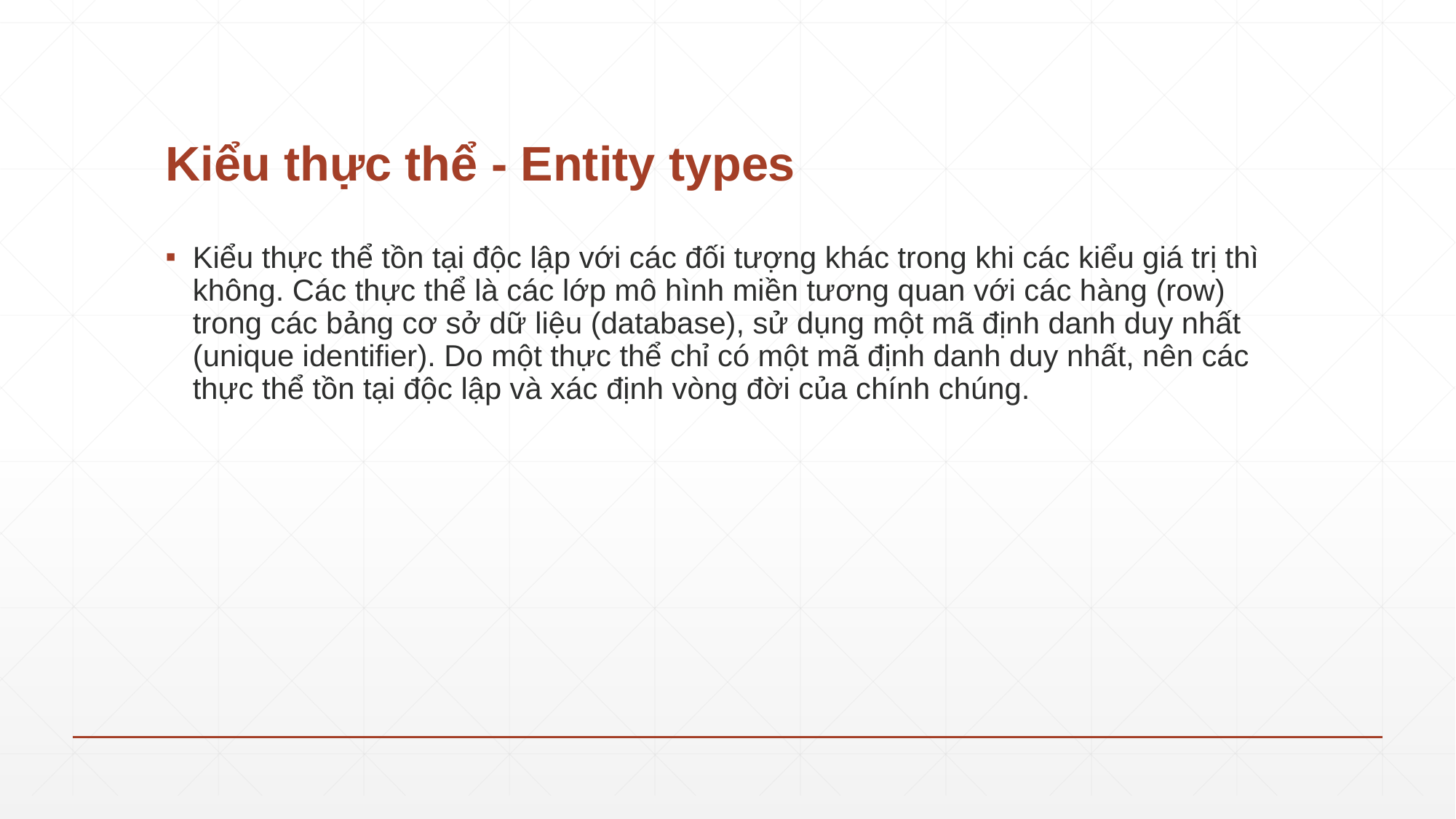

# Kiểu thực thể - Entity types
Kiểu thực thể tồn tại độc lập với các đối tượng khác trong khi các kiểu giá trị thì không. Các thực thể là các lớp mô hình miền tương quan với các hàng (row) trong các bảng cơ sở dữ liệu (database), sử dụng một mã định danh duy nhất (unique identifier). Do một thực thể chỉ có một mã định danh duy nhất, nên các thực thể tồn tại độc lập và xác định vòng đời của chính chúng.